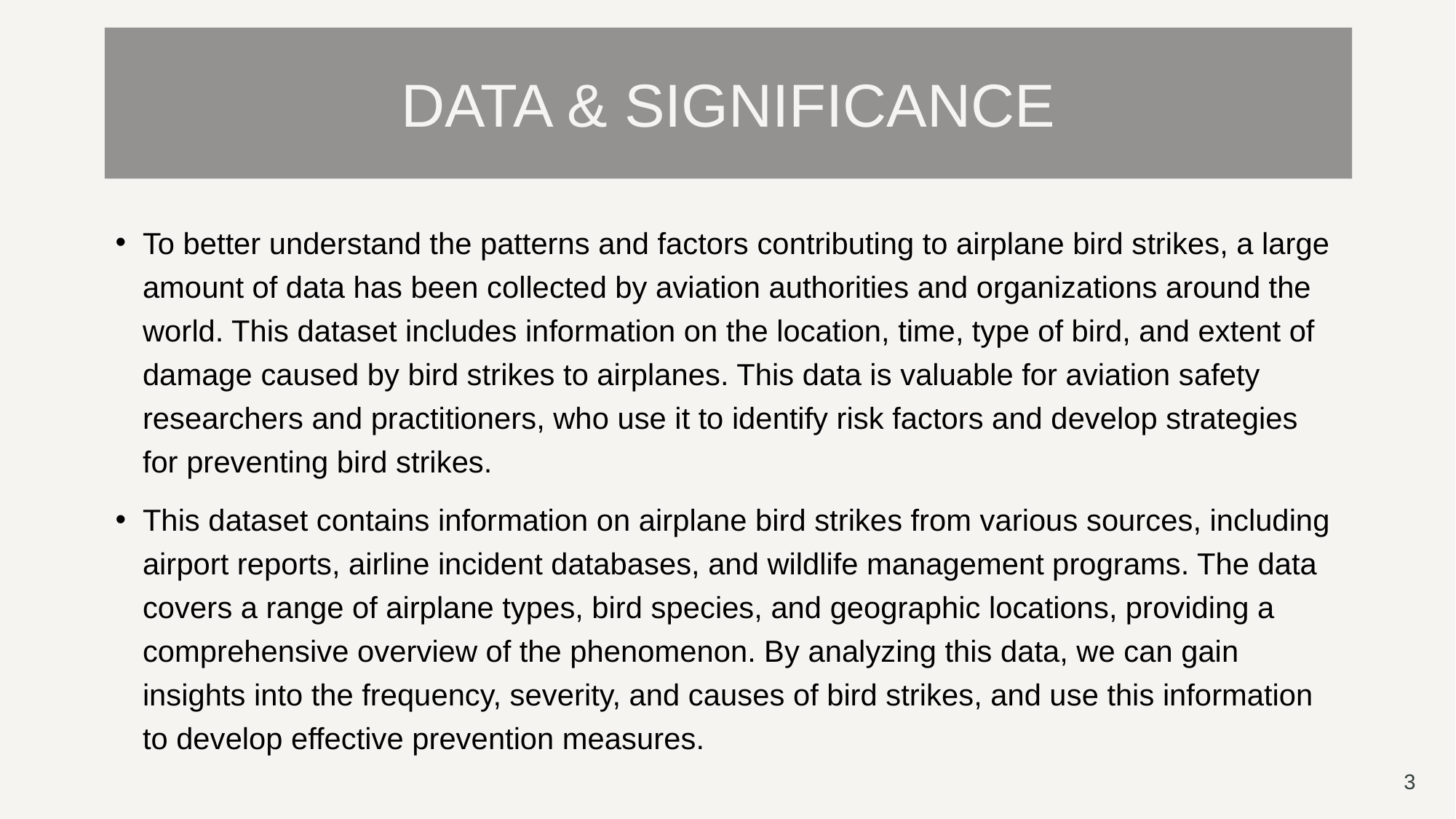

# DATA & SIGNIFICANCE
To better understand the patterns and factors contributing to airplane bird strikes, a large amount of data has been collected by aviation authorities and organizations around the world. This dataset includes information on the location, time, type of bird, and extent of damage caused by bird strikes to airplanes. This data is valuable for aviation safety researchers and practitioners, who use it to identify risk factors and develop strategies for preventing bird strikes.
This dataset contains information on airplane bird strikes from various sources, including airport reports, airline incident databases, and wildlife management programs. The data covers a range of airplane types, bird species, and geographic locations, providing a comprehensive overview of the phenomenon. By analyzing this data, we can gain insights into the frequency, severity, and causes of bird strikes, and use this information to develop effective prevention measures.
3